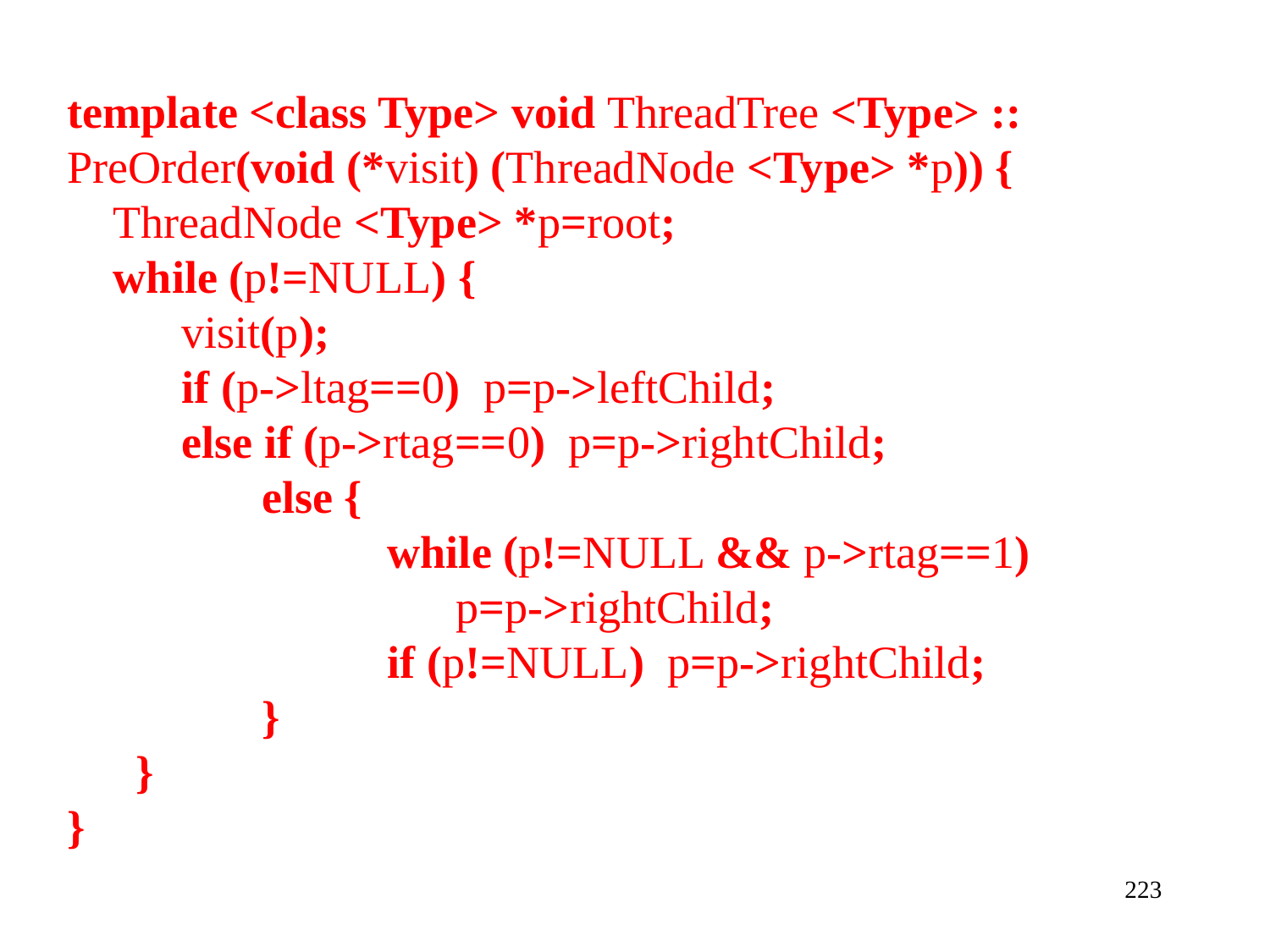

template <class Type> void ThreadTree <Type> ::
PreOrder(void (*visit) (ThreadNode <Type> *p)) {
    ThreadNode <Type> *p=root;
    while (p!=NULL) {
          visit(p);
          if (p->ltag==0)  p=p->leftChild;
          else if (p->rtag==0)  p=p->rightChild;
                 else {
                            while (p!=NULL && p->rtag==1)
                                  p=p->rightChild;
                            if (p!=NULL)  p=p->rightChild;
                 }
      }
}
223